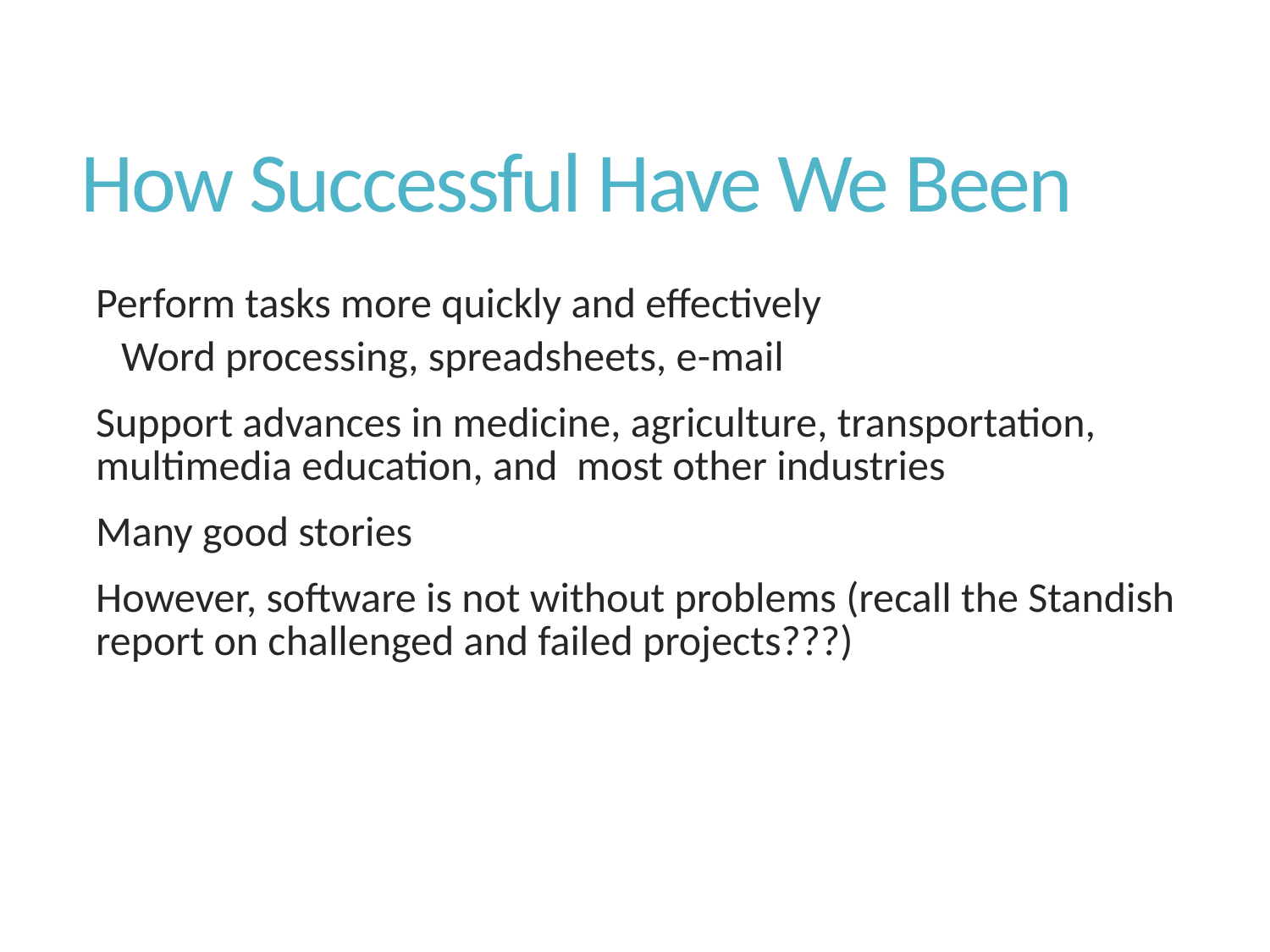

# How Successful Have We Been
Perform tasks more quickly and effectively
Word processing, spreadsheets, e-mail
Support advances in medicine, agriculture, transportation, multimedia education, and  most other industries
Many good stories
However, software is not without problems (recall the Standish report on challenged and failed projects???)